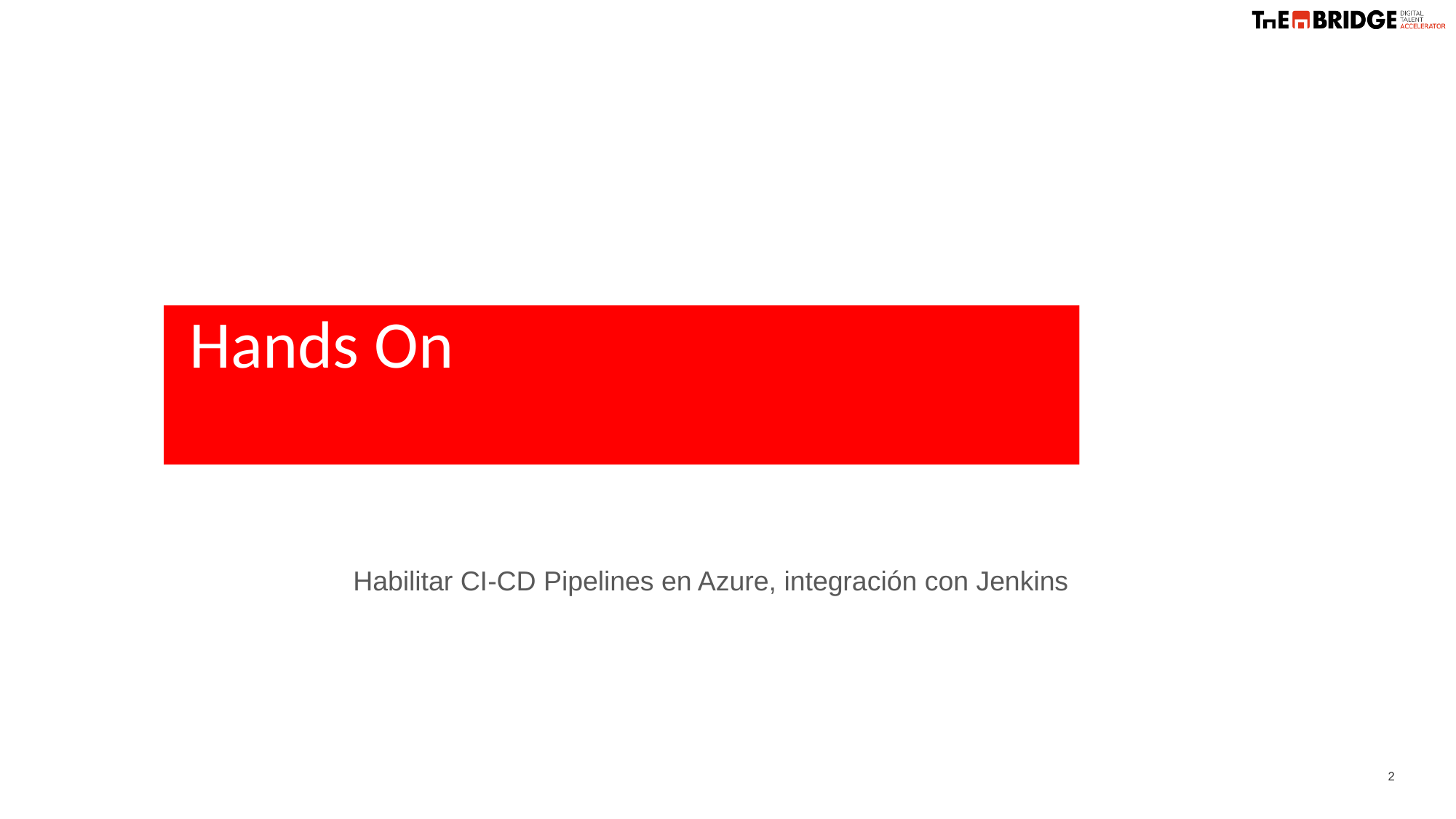

Hands On

Habilitar CI-CD Pipelines en Azure, integración con Jenkins